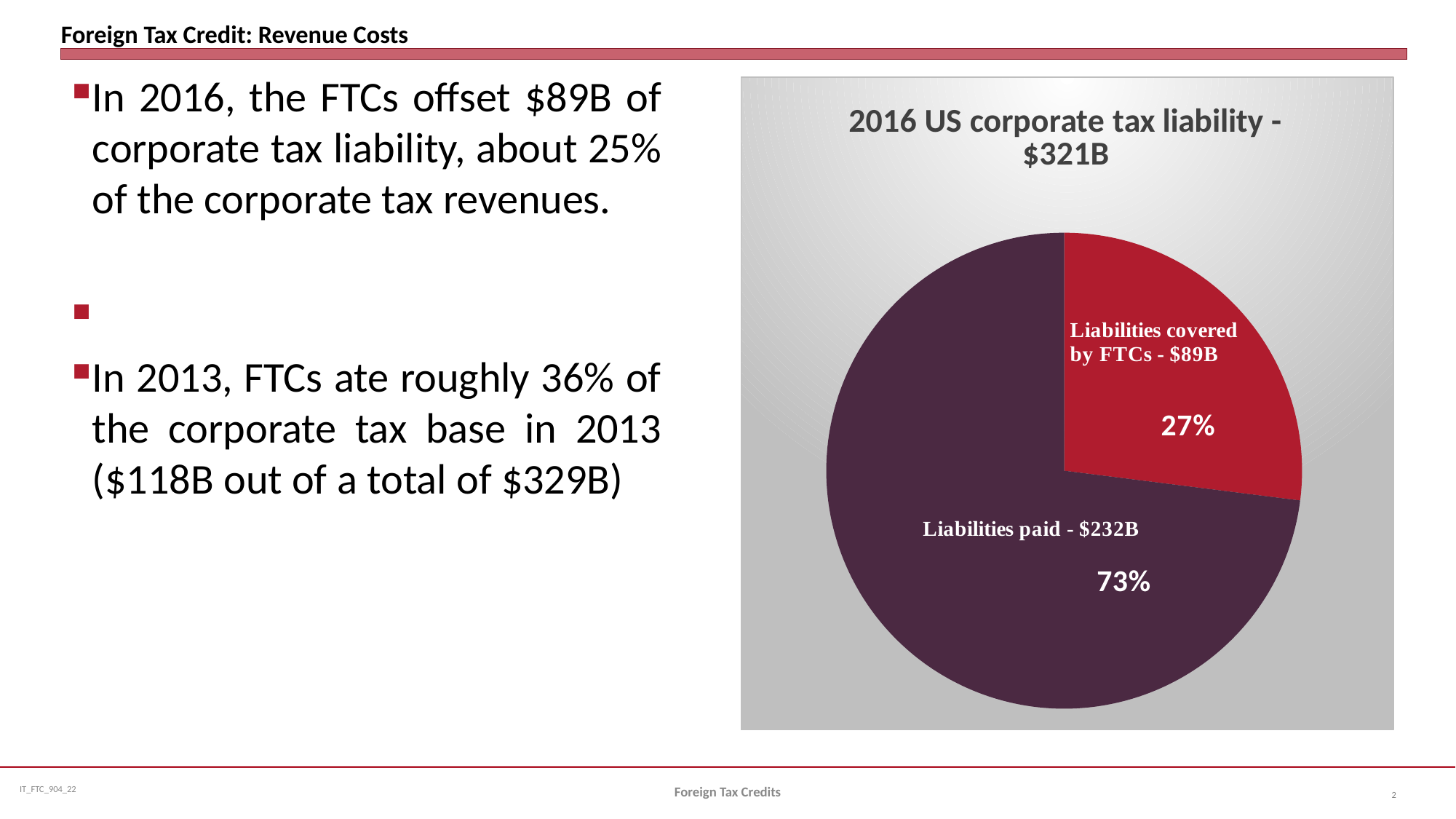

# Foreign Tax Credit: Revenue Costs
In 2016, the FTCs offset $89B of corporate tax liability, about 25% of the corporate tax revenues.

In 2013, FTCs ate roughly 36% of the corporate tax base in 2013 ($118B out of a total of $329B)

### Chart: 2016 US corporate tax liability - $321B

| Category | Sales |
|---|---|
| FTCs | 27.0 |
| US Tax Paid | 73.0 |
Foreign Tax Credits
2